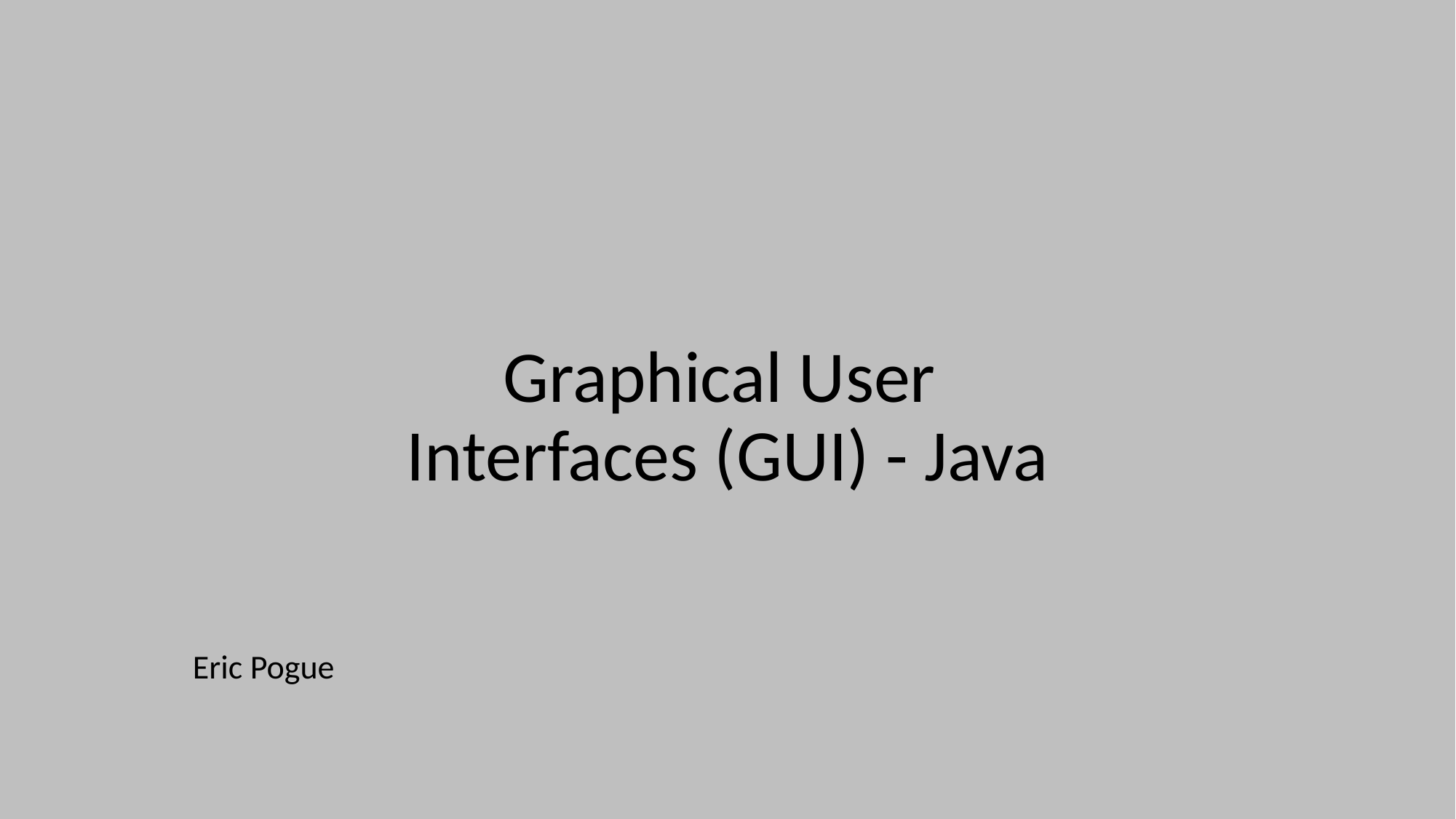

# Graphical User Interfaces (GUI) - Java

Eric Pogue